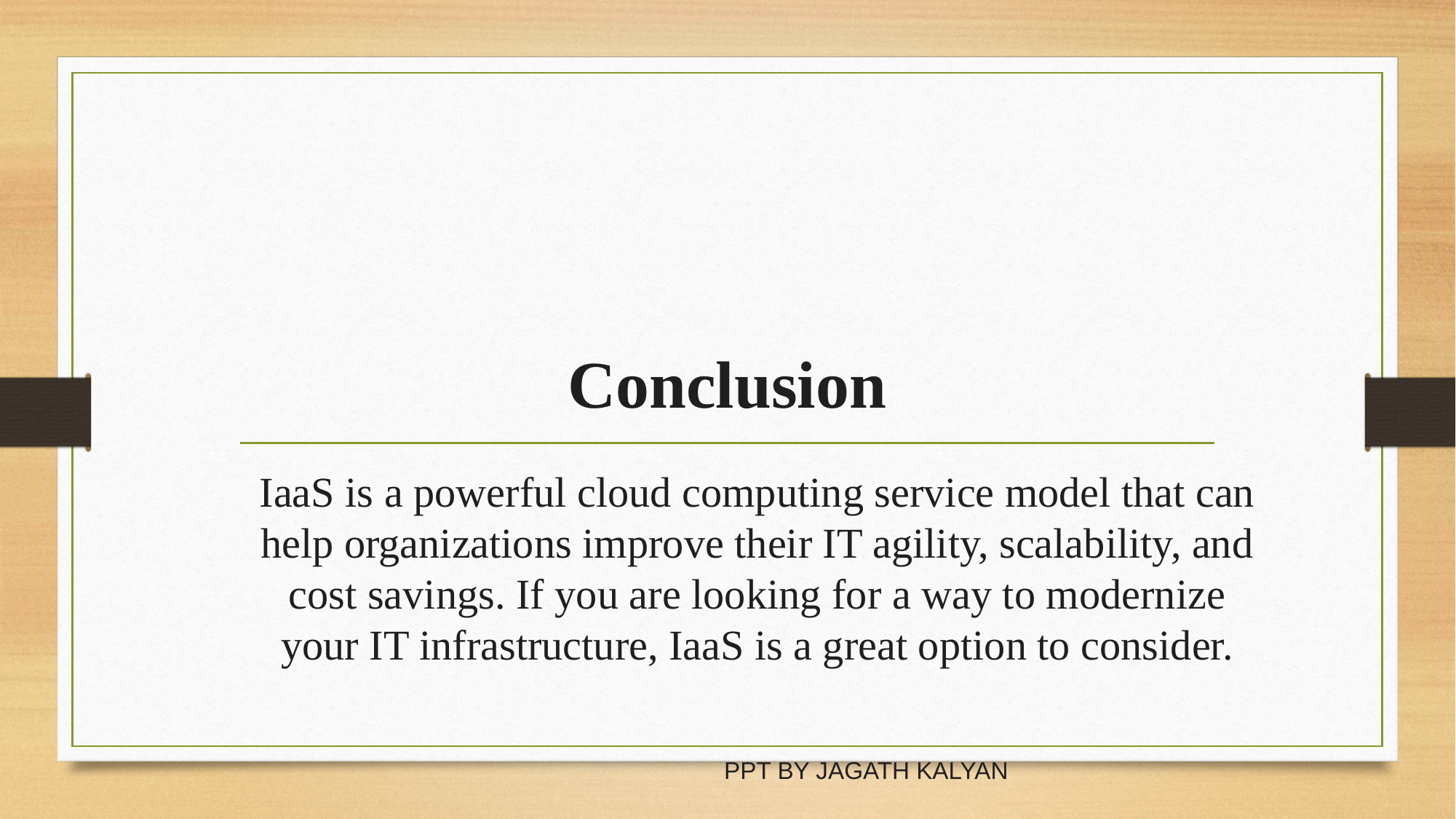

# Conclusion
IaaS is a powerful cloud computing service model that can help organizations improve their IT agility, scalability, and cost savings. If you are looking for a way to modernize your IT infrastructure, IaaS is a great option to consider.
											PPT BY JAGATH KALYAN